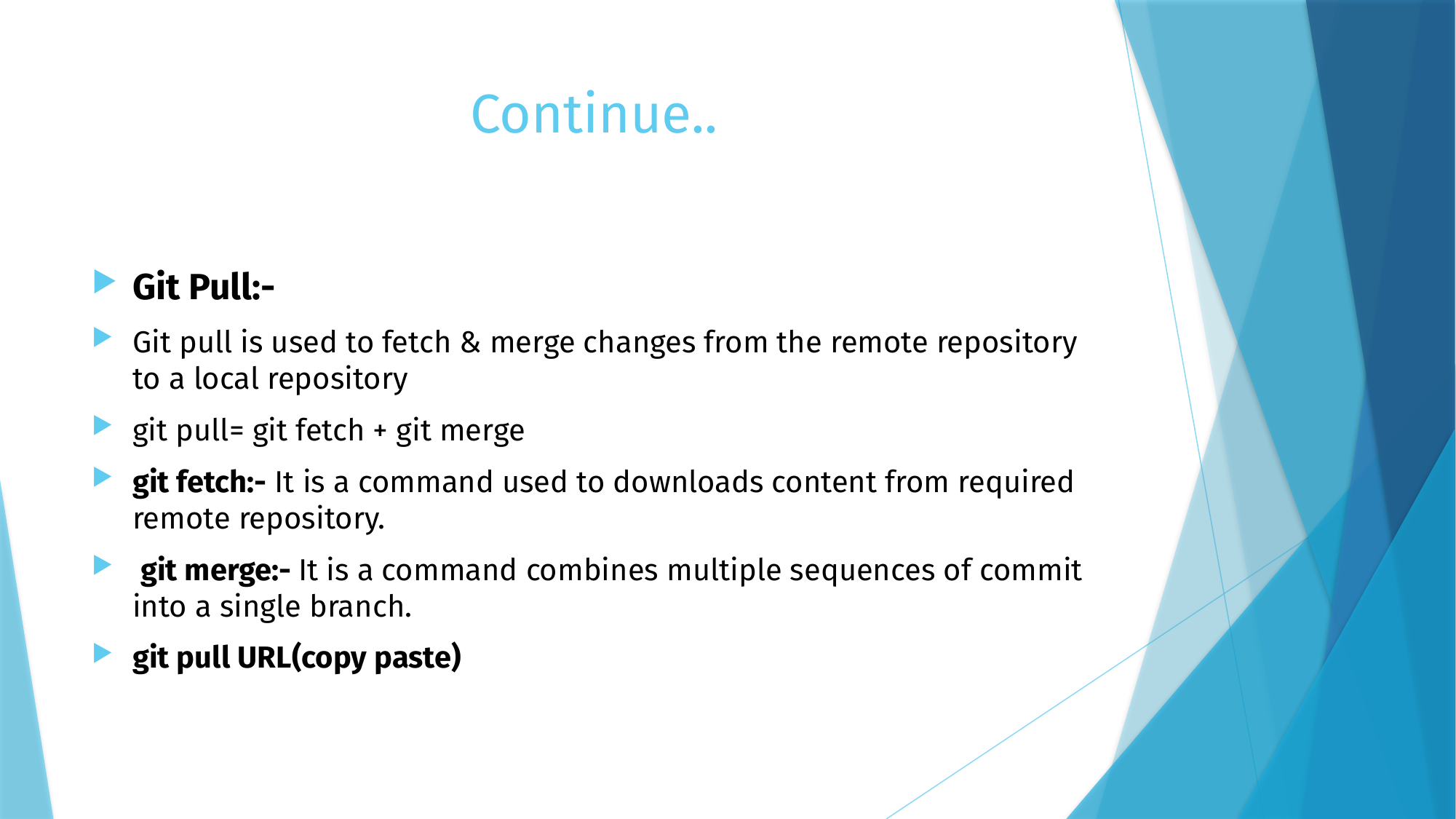

# Continue..
Git Pull:-
Git pull is used to fetch & merge changes from the remote repository to a local repository
git pull= git fetch + git merge
git fetch:- It is a command used to downloads content from required remote repository.
 git merge:- It is a command combines multiple sequences of commit into a single branch.
git pull URL(copy paste)